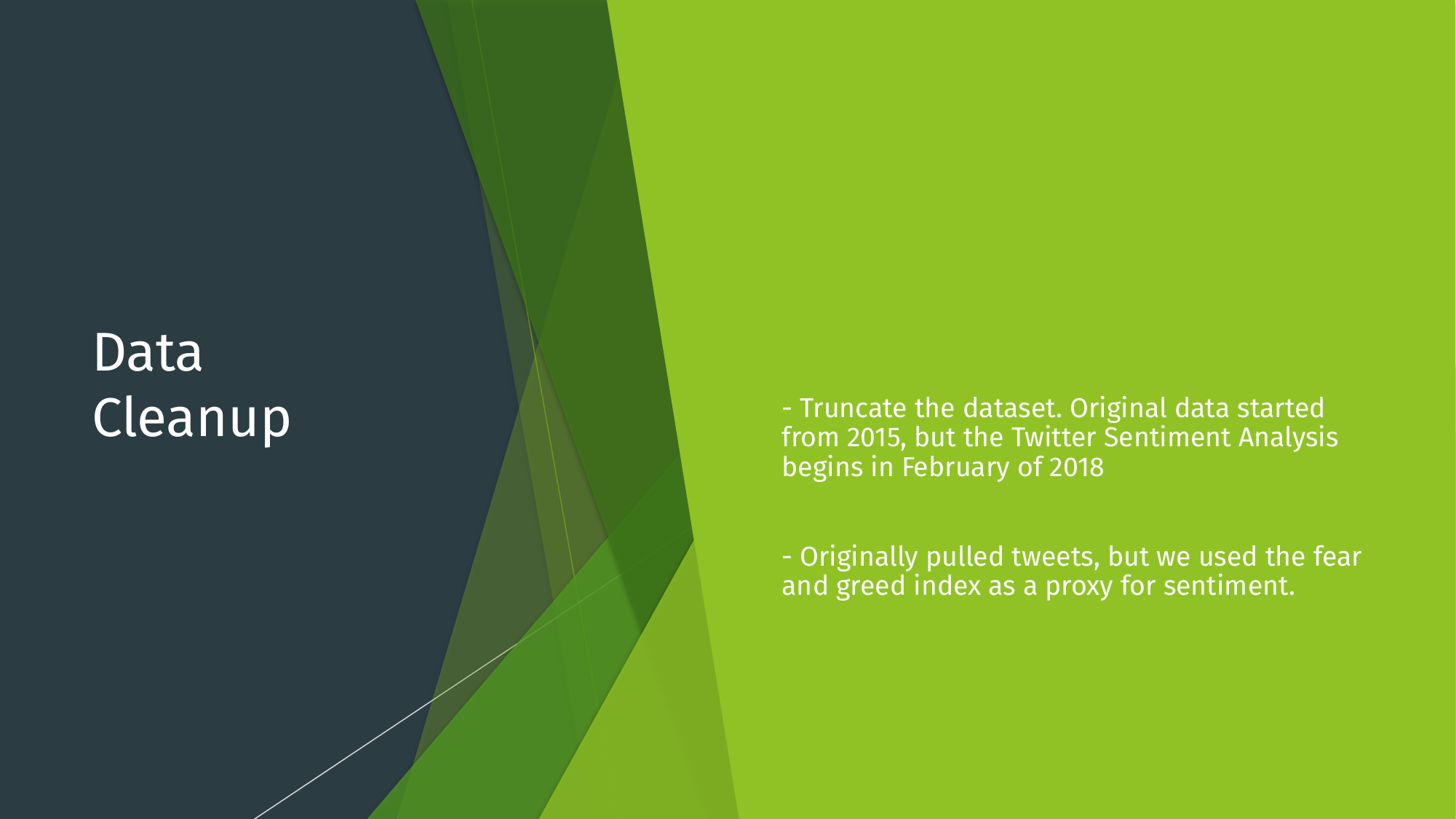

# Data Cleanup

- Truncate the dataset. Original data started from 2015, but the Twitter Sentiment Analysis begins in February of 2018

- Originally pulled tweets, but we used the fear and greed index as a proxy for sentiment.